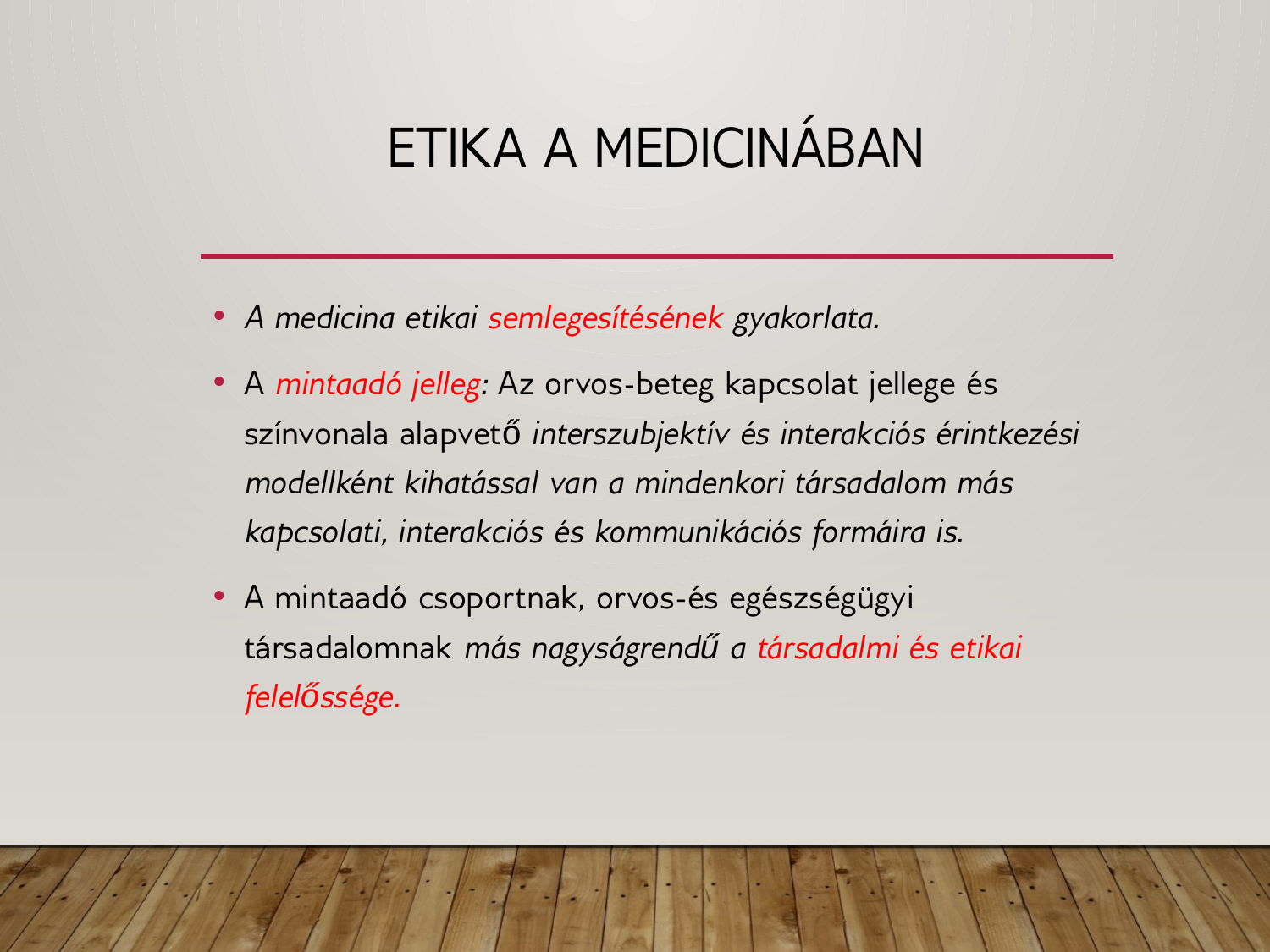

# Etika a medicinában
A medicina etikai semlegesítésének gyakorlata.
A mintaadó jelleg: Az orvos-beteg kapcsolat jellege és színvonala alapvető interszubjektív és interakciós érintkezési modellként kihatással van a mindenkori társadalom más kapcsolati, interakciós és kommunikációs formáira is.
A mintaadó csoportnak, orvos-és egészségügyi társadalomnak más nagyságrendű a társadalmi és etikai felelőssége.